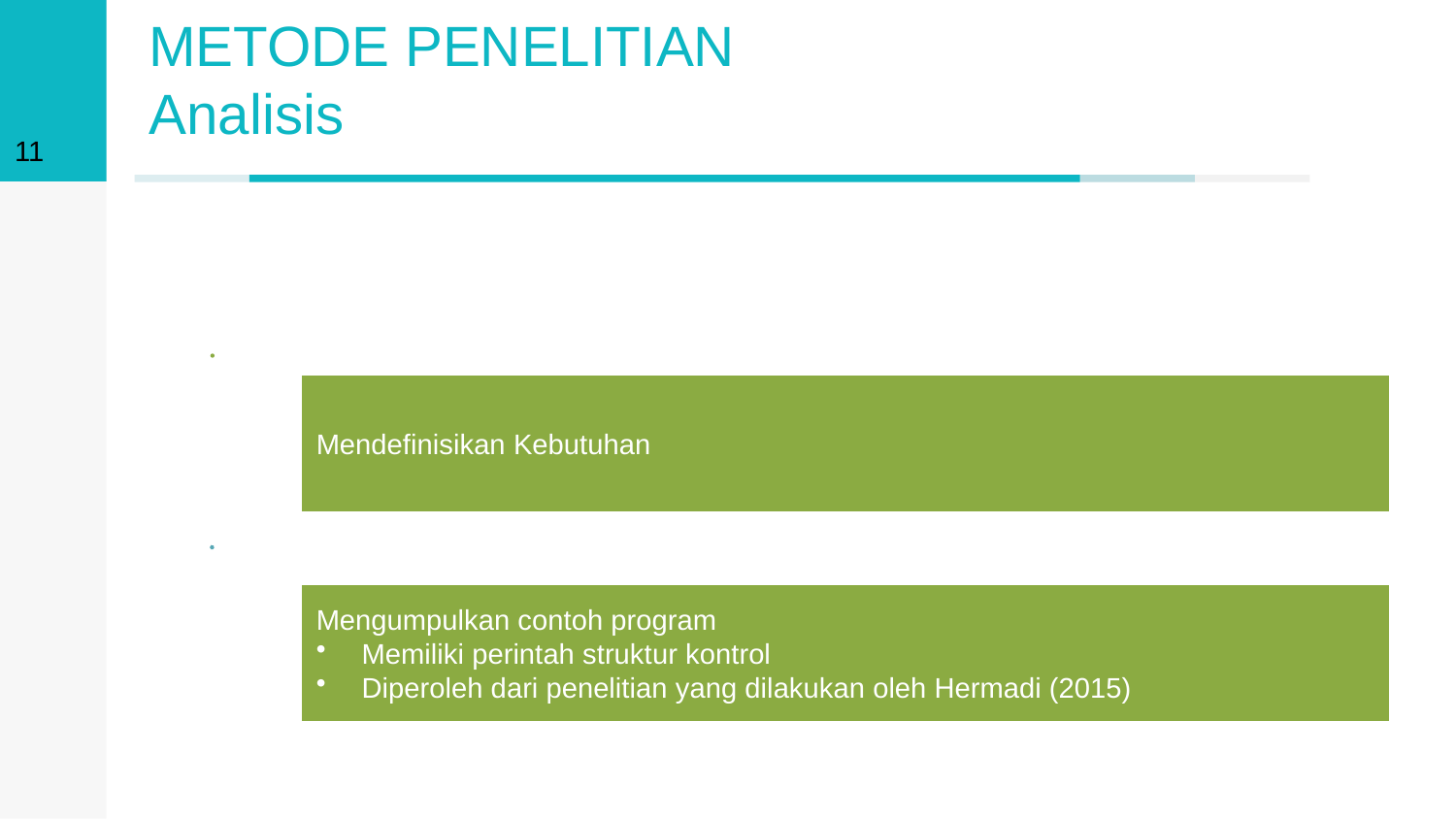

11
# METODE PENELITIAN Analisis
Mendefinisikan Kebutuhan
Mengumpulkan contoh program
Memiliki perintah struktur kontrol
Diperoleh dari penelitian yang dilakukan oleh Hermadi (2015)